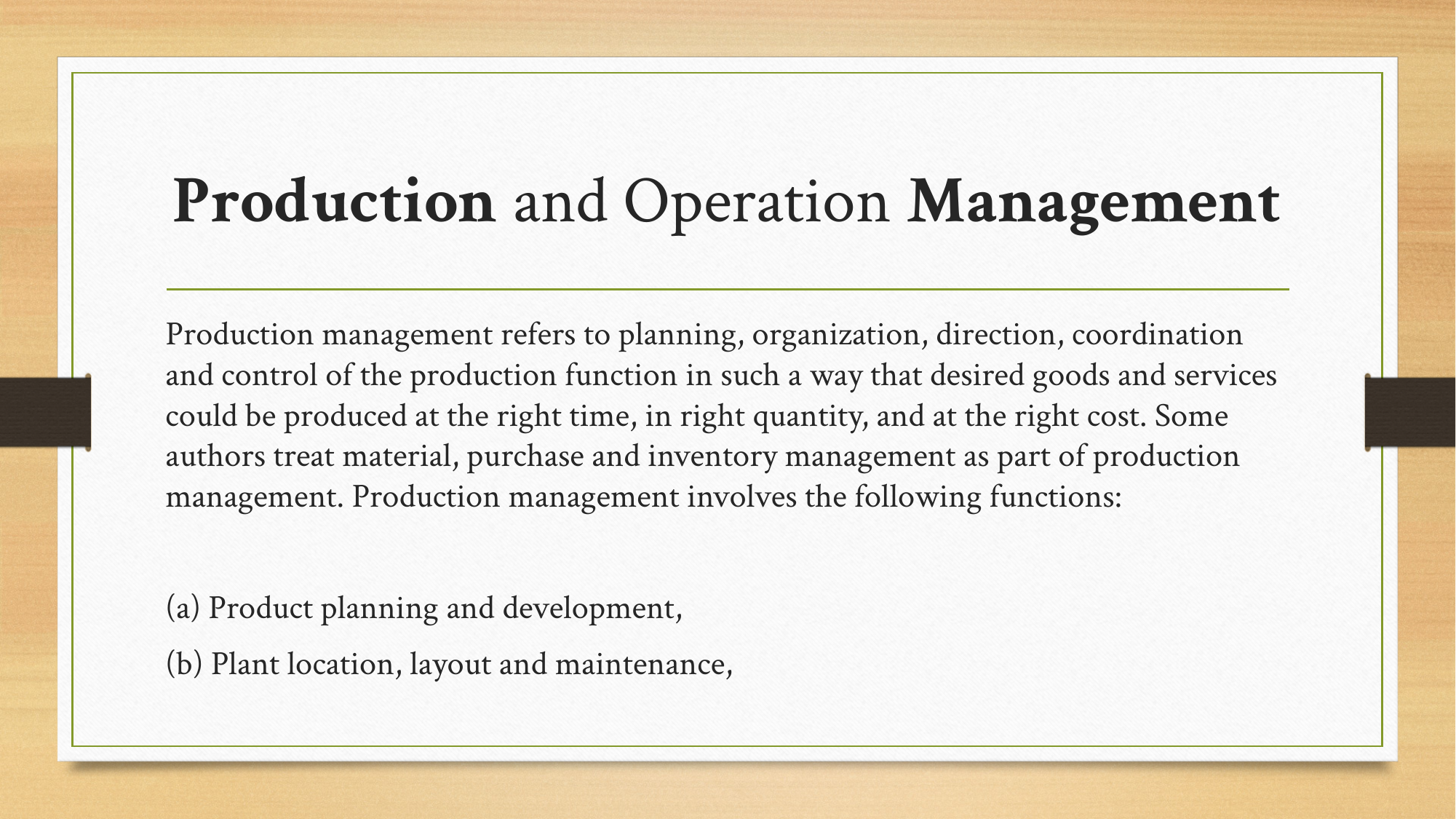

# Production and Operation Management
Production management refers to planning, organization, direction, coordination and control of the production function in such a way that desired goods and services could be produced at the right time, in right quantity, and at the right cost. Some authors treat material, purchase and inventory management as part of production management. Production management involves the following functions:

(a) Product planning and development,
(b) Plant location, layout and maintenance,